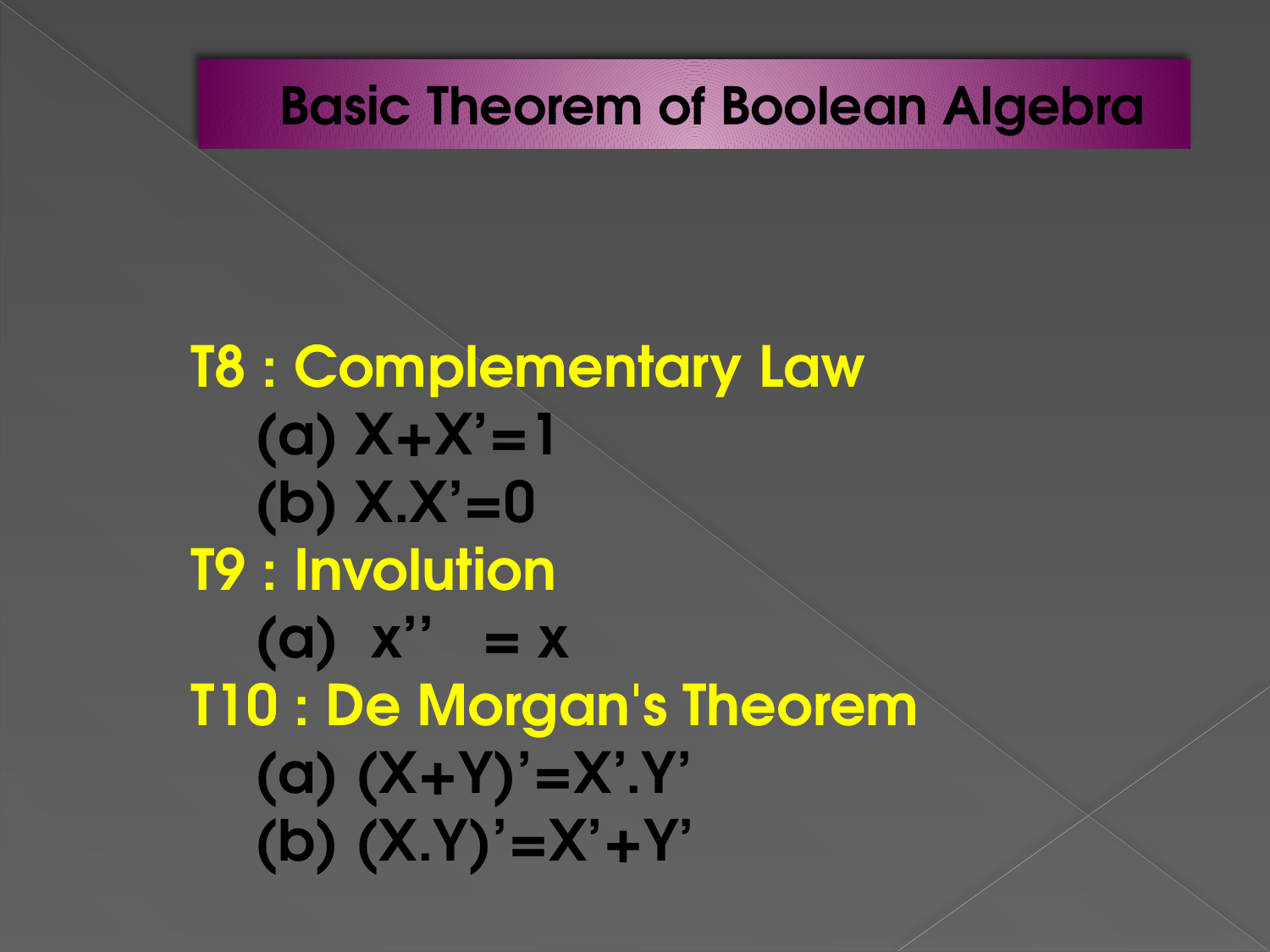

# Basic Theorem of Boolean Algebra

T8 : Complementary Law
(a) X+X’=1
(b) X.X’=0
T9 : Involution
(a)  x’’   = x
T10 : De Morgan's Theorem
(a) (X+Y)’=X’.Y’
(b) (X.Y)’=X’+Y’